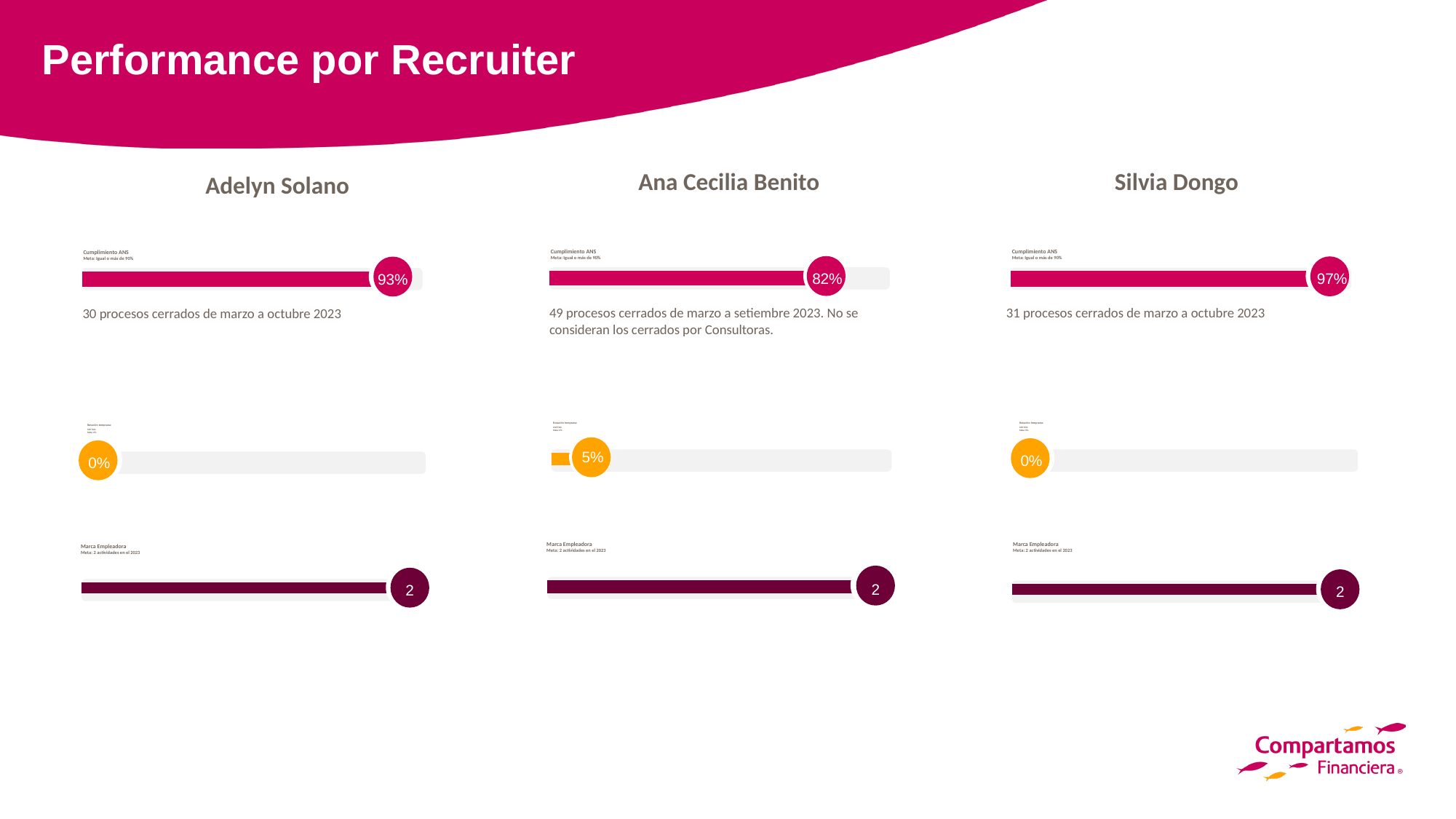

# Performance por Recruiter
Ana Cecilia Benito
Silvia Dongo
Adelyn Solano
Cumplimiento ANS
Meta: Igual o más de 90%
Cumplimiento ANS
Meta: Igual o más de 90%
Cumplimiento ANS
Meta: Igual o más de 90%

82%

97%

93%

31 procesos cerrados de marzo a octubre 2023
30 procesos cerrados de marzo a octubre 2023
49 procesos cerrados de marzo a setiembre 2023. No se consideran los cerrados por Consultoras.
Rotación temprana:

CAP FIJO
Meta: 0%
Rotación temprana:

CAP FIJO
Meta: 0%
Rotación temprana:

CAP FIJO
Meta: 0%

5%

0%

0%

Marca Empleadora
Meta: 2 actividades en el 2023
Marca Empleadora
Meta: 2 actividades en el 2023
Marca Empleadora
Meta: 2 actividades en el 2023

2

2

2